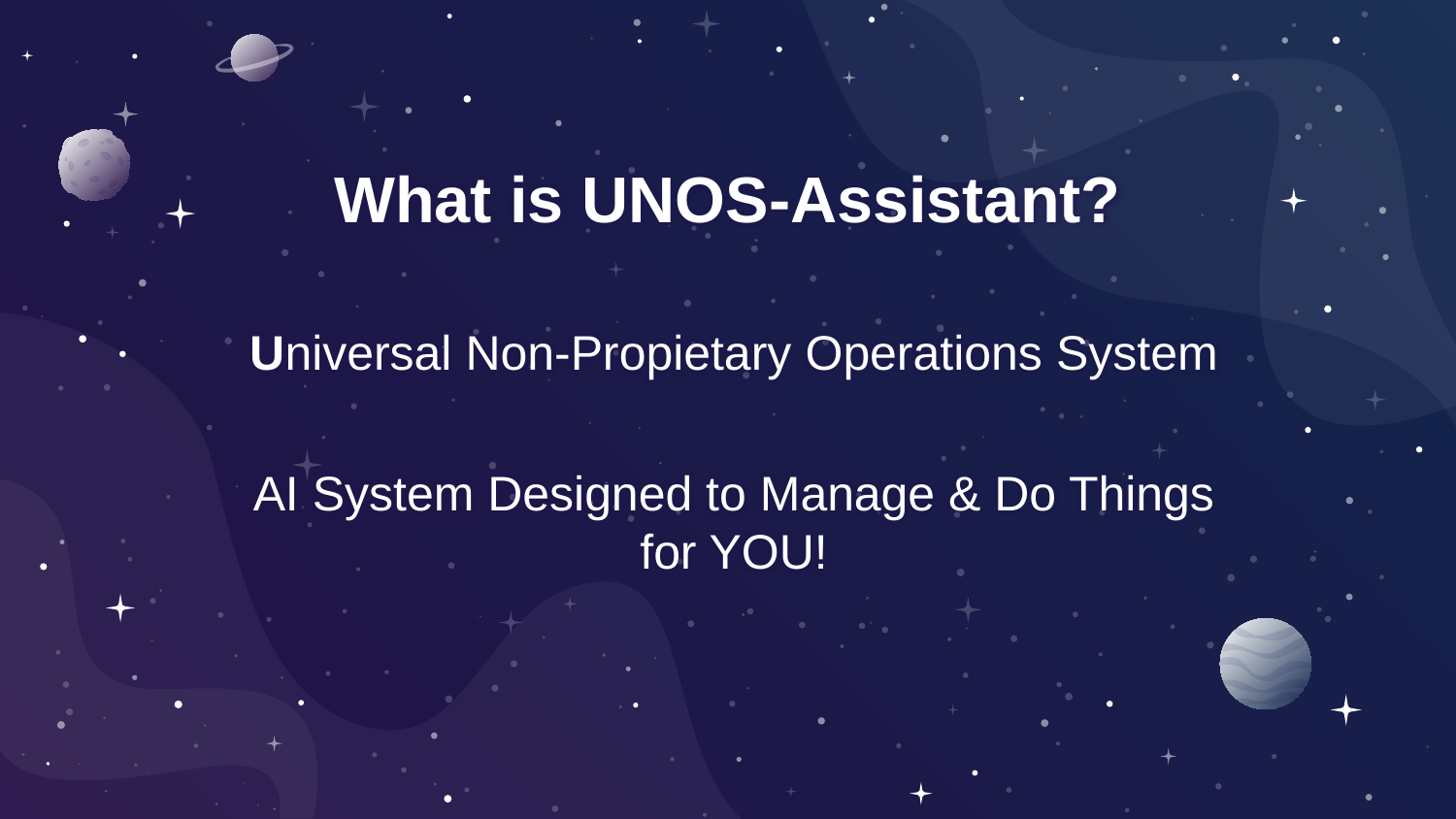

# What is UNOS-Assistant?

Universal Non-Propietary Operations System

AI System Designed to Manage & Do Things for YOU!